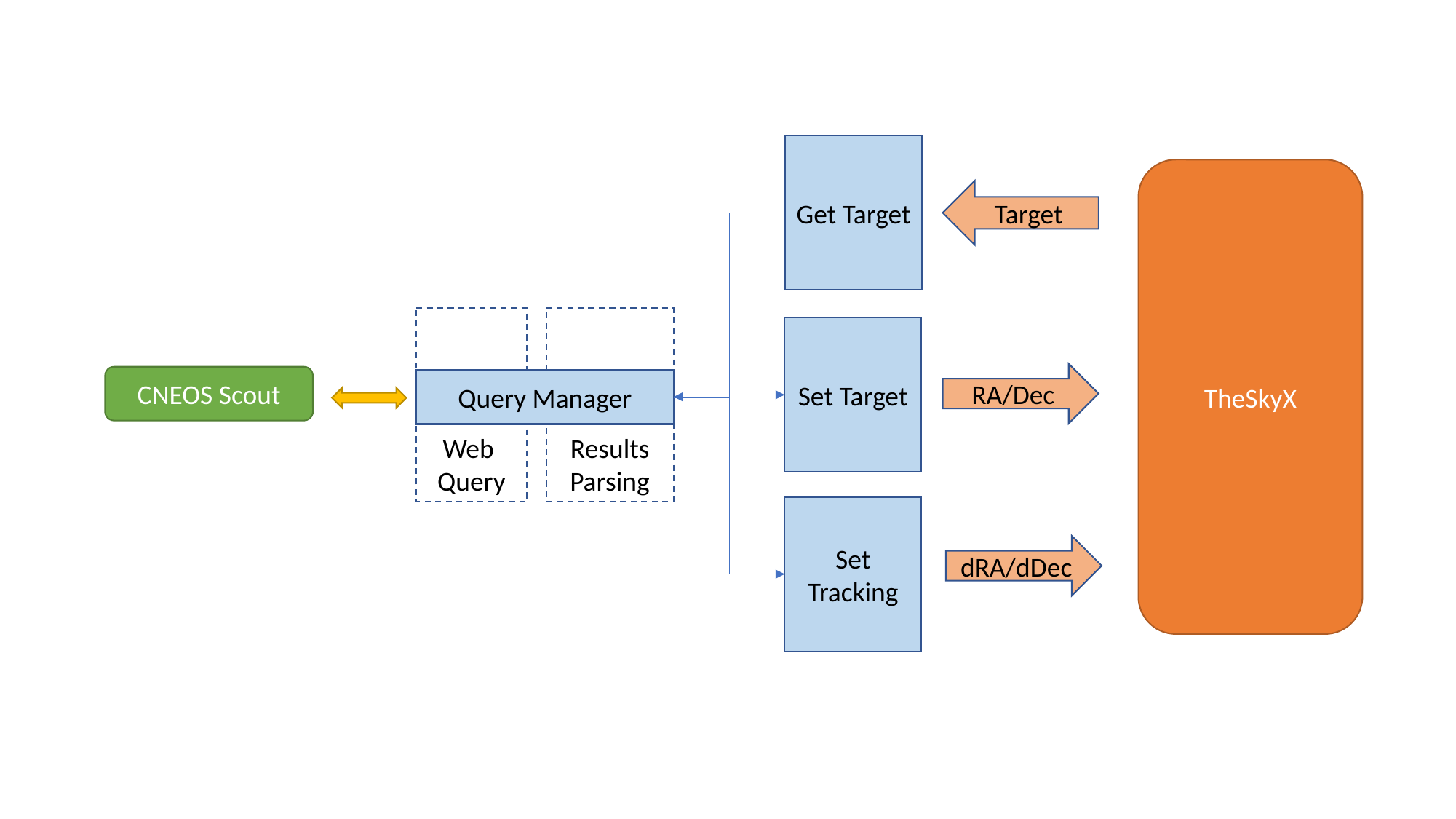

Get Target
TheSkyX
Target
Web
Query
Results Parsing
Set Target
RA/Dec
CNEOS Scout
Query Manager
MPC Manager

Set Tracking
dRA/dDec